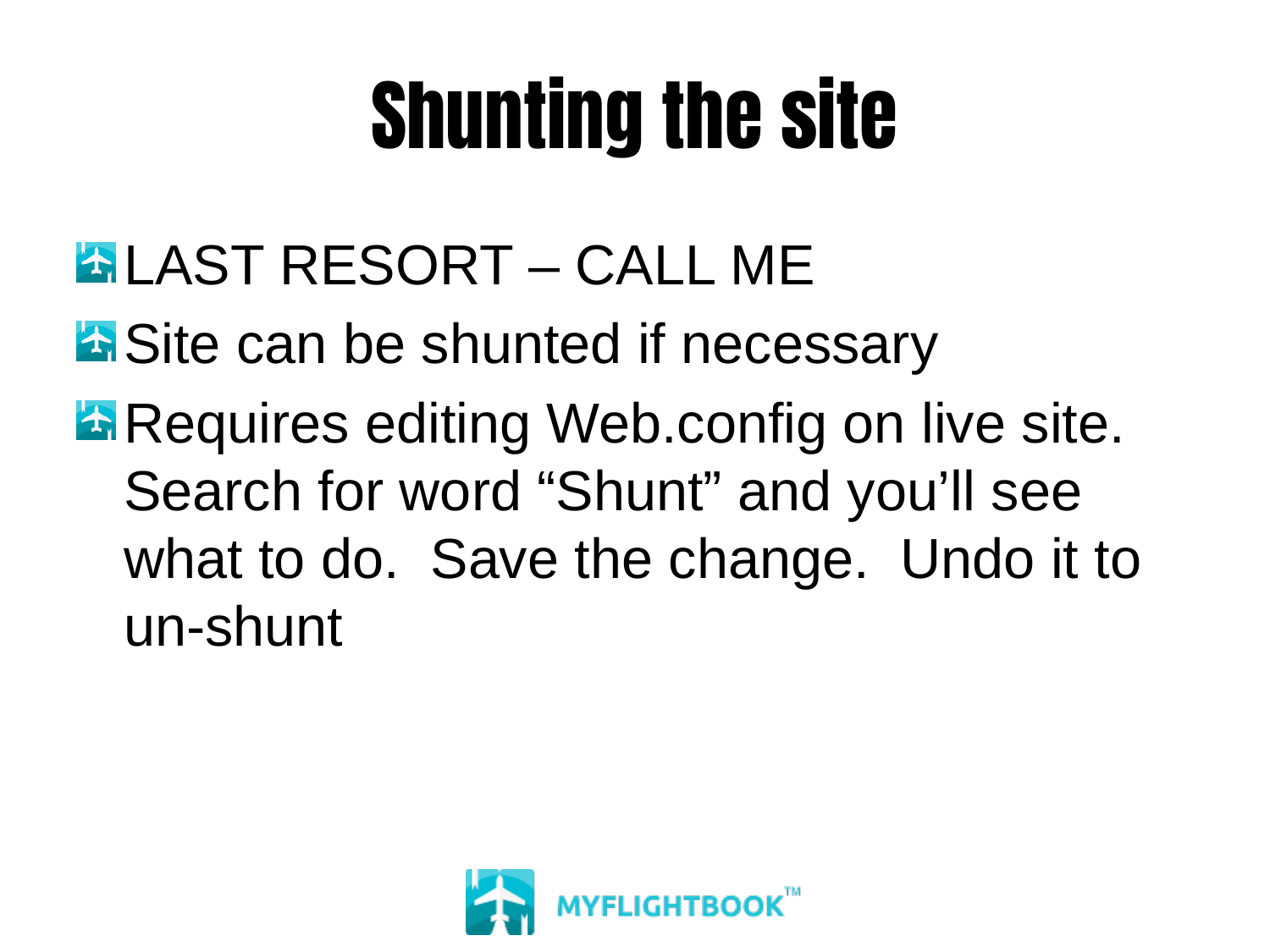

# Shunting the site
LAST RESORT – CALL ME
Site can be shunted if necessary
Requires editing Web.config on live site.  Search for word “Shunt” and you’ll see what to do.  Save the change.  Undo it to un-shunt